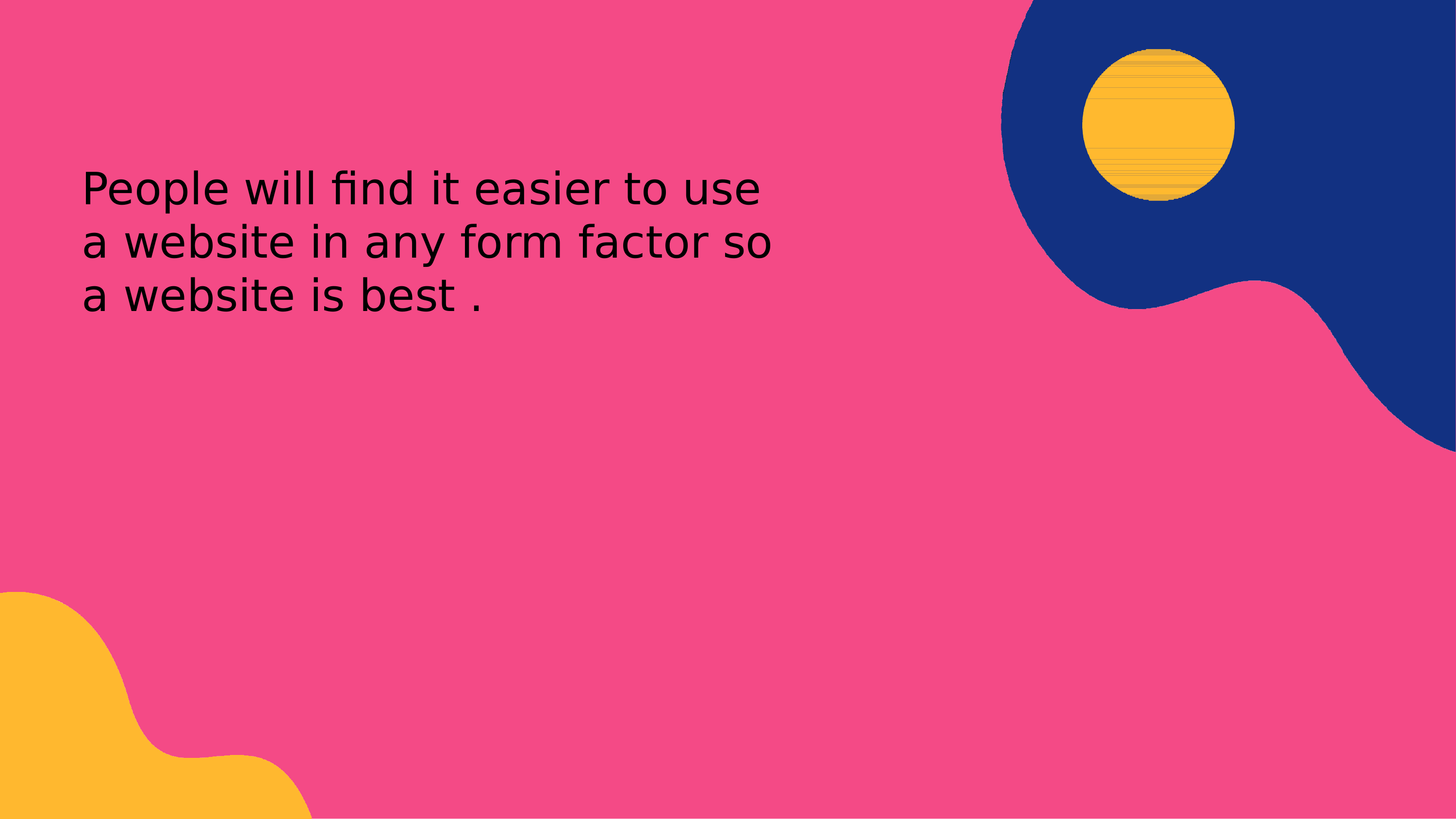

People will find it easier to use a website in any form factor so a website is best .